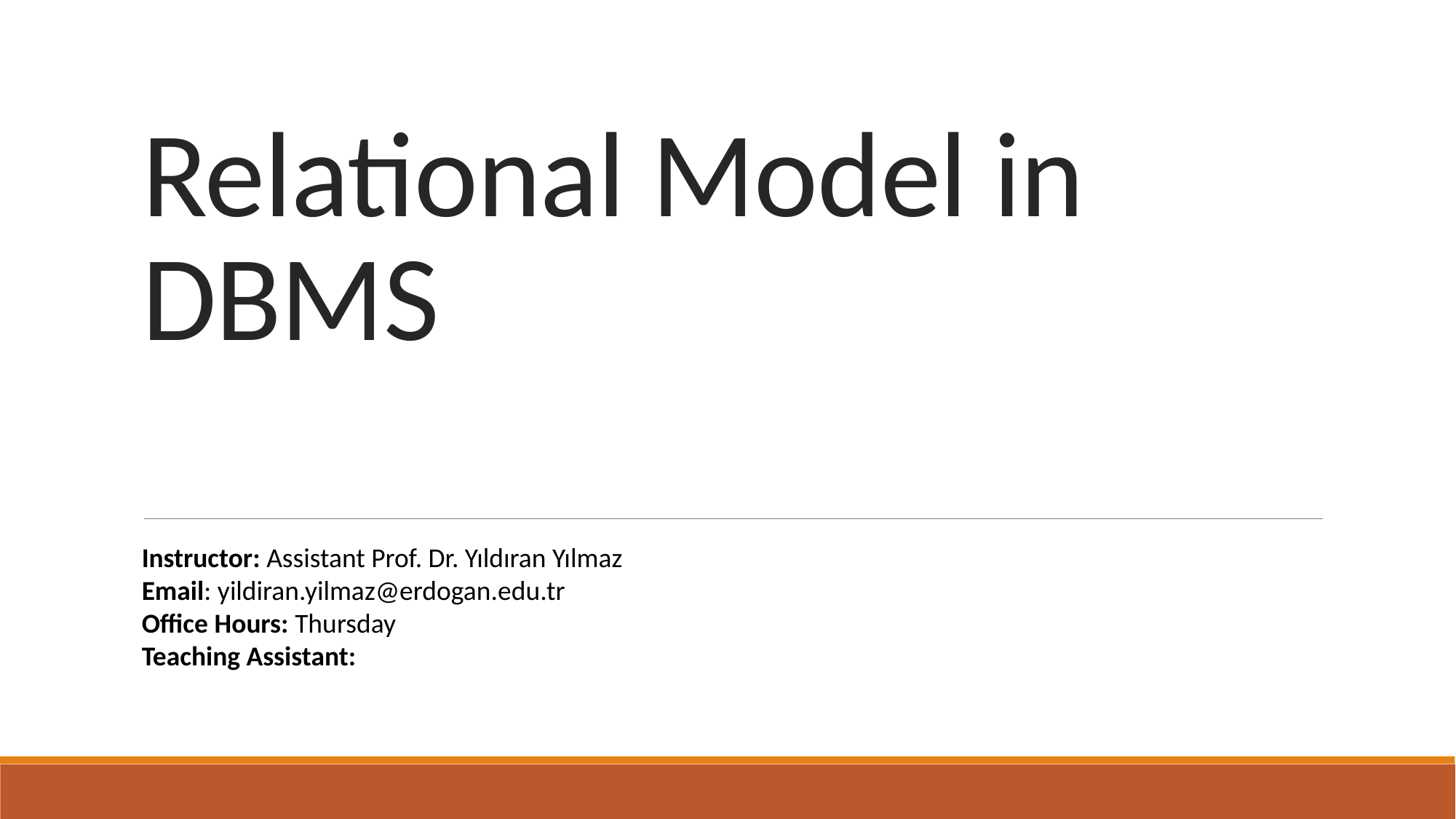

# Relational Model in DBMS
Instructor: Assistant Prof. Dr. Yıldıran Yılmaz
Email: yildiran.yilmaz@erdogan.edu.tr
Office Hours: Thursday
Teaching Assistant: